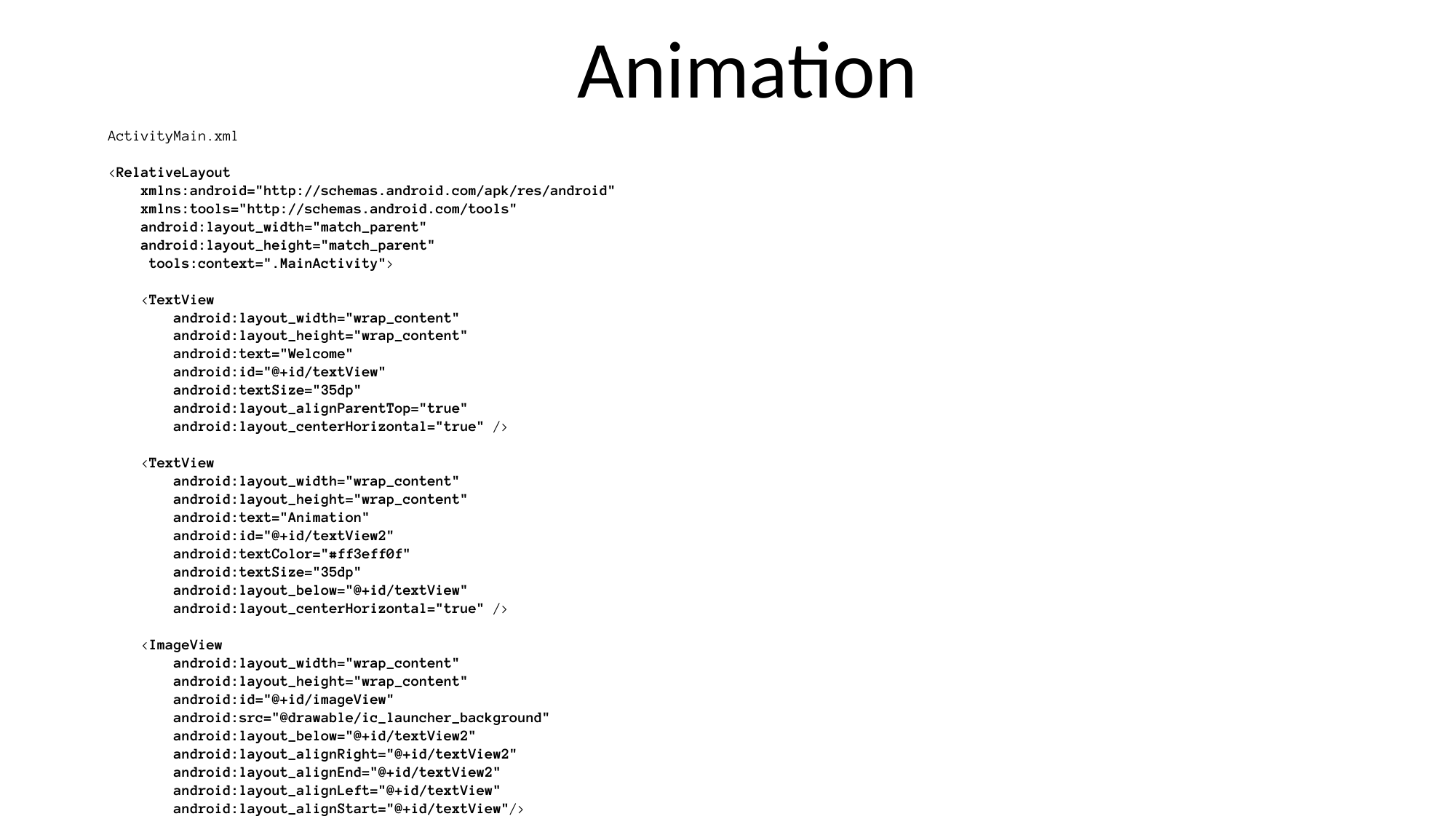

# Animation
ActivityMain.xml

<RelativeLayout
    xmlns:android="http://schemas.android.com/apk/res/android"
    xmlns:tools="http://schemas.android.com/tools"
    android:layout_width="match_parent"
    android:layout_height="match_parent"
     tools:context=".MainActivity">
    <TextView
        android:layout_width="wrap_content"
        android:layout_height="wrap_content"
        android:text="Welcome"
        android:id="@+id/textView"
        android:textSize="35dp"
        android:layout_alignParentTop="true"
        android:layout_centerHorizontal="true" />
    <TextView
        android:layout_width="wrap_content"
        android:layout_height="wrap_content"
        android:text="Animation"
        android:id="@+id/textView2"
        android:textColor="#ff3eff0f"
        android:textSize="35dp"
        android:layout_below="@+id/textView"
        android:layout_centerHorizontal="true" />
    <ImageView
        android:layout_width="wrap_content"
        android:layout_height="wrap_content"
        android:id="@+id/imageView"
        android:src="@drawable/ic_launcher_background"
        android:layout_below="@+id/textView2"
        android:layout_alignRight="@+id/textView2"
        android:layout_alignEnd="@+id/textView2"
        android:layout_alignLeft="@+id/textView"
        android:layout_alignStart="@+id/textView"/>